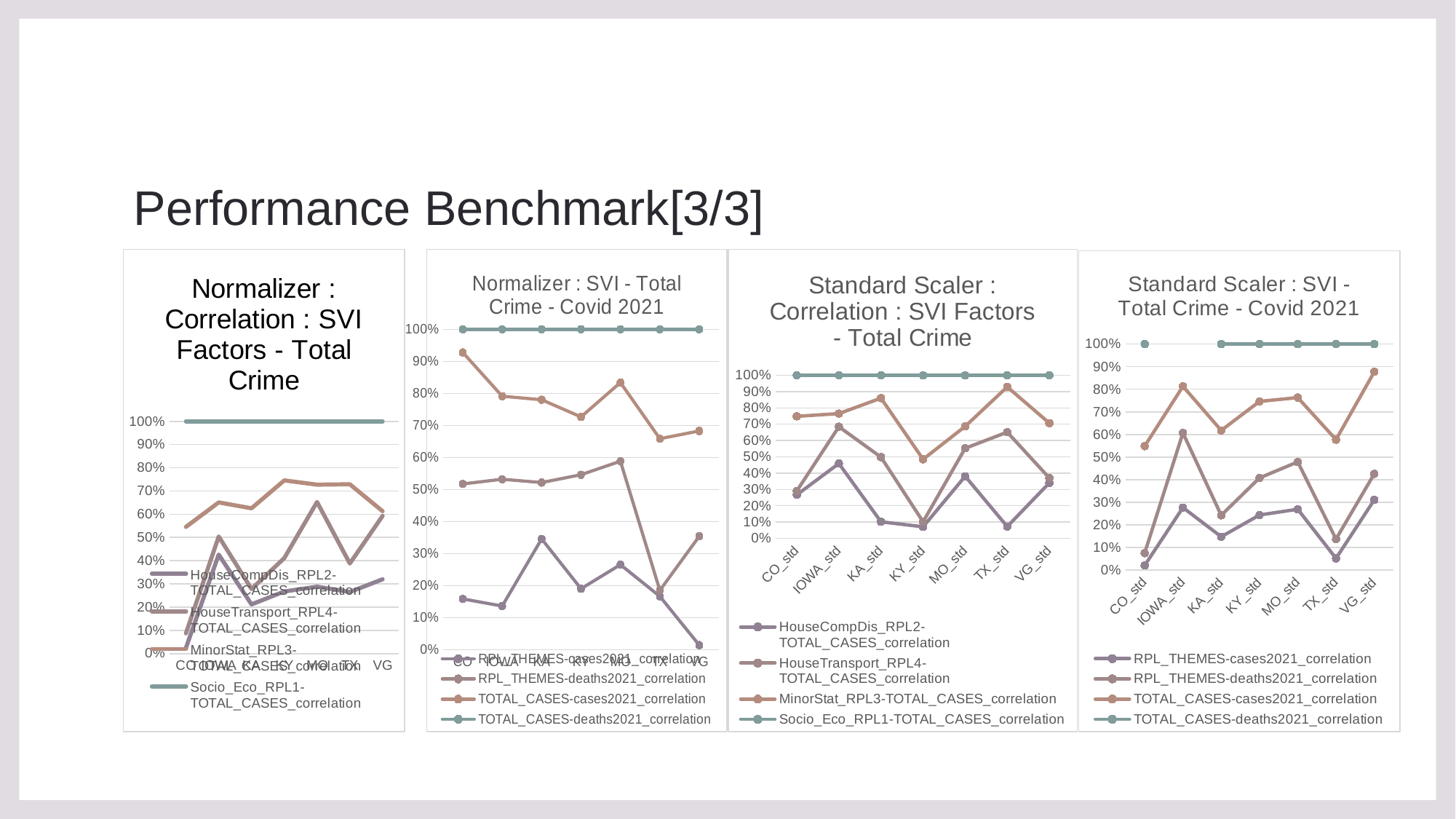

# Performance Benchmark[3/3]

### Chart:
Normalizer : Correlation : SVI Factors - Total Crime

| Category |  |  |  |  |
|---|---|---|---|---|
| CO | -0.024119379306492 | -0.062083742538822 | 0.453475793378434 | 0.45011213570952 |
| IOWA | 0.0913919854014716 | -0.0167360086448053 | 0.0314484157466461 | 0.0749018093066602 |
| KA | 0.290259004074779 | 0.0911162895487048 | 0.477007464280685 | 0.513994635244157 |
| KY | 0.262553428192149 | 0.14147459840368 | 0.328608351322857 | 0.250065844919223 |
| MO | 0.168843584212805 | 0.214038021919848 | 0.0438103991240823 | 0.159943518864325 |
| TX | 0.209928952660176 | 0.0972927244915066 | 0.27050389991484 | 0.214815888329517 |
| VG | -0.113089769420512 | -0.0965206941470186 | 0.00706263218651054 | -0.136894349427348 |

### Chart: Normalizer : SVI - Total Crime - Covid 2021

| Category |  |  |  |  |
|---|---|---|---|---|
| CO | 0.088437243698172 | 0.199751783087481 | -0.22829850272935 | -0.0402706440571017 |
| IOWA | -0.0750645214819051 | 0.217463970688601 | -0.142381329663929 | -0.114810083198172 |
| KA | -0.185127588710356 | -0.094075596003444 | -0.138218471022321 | 0.11760673030243 |
| KY | 0.139314486916521 | 0.25992390322606 | 0.131868593200073 | 0.199758866904188 |
| MO | 0.201979396466484 | 0.245296382153881 | -0.186568084914191 | -0.126304593706079 |
| TX | -0.10243003492591 | 0.0114927106054994 | -0.290587554149726 | -0.209627103772187 |
| VG | -0.00862058535814353 | 0.198769702267685 | -0.192511096457503 | -0.185732397487872 |

### Chart: Standard Scaler : Correlation : SVI Factors - Total Crime

| Category |  |  |  |  |
|---|---|---|---|---|
| CO_std | -0.134904632344058 | 0.012105470881005 | 0.231430394168897 | -0.127247468404098 |
| IOWA_std | 0.202202295990222 | 0.099303193971026 | 0.0355349263786919 | 0.103436788749439 |
| KA_std | -0.0560525788728721 | 0.218392848866289 | 0.199415525161177 | -0.0771718514134717 |
| KY_std | -0.0525063887128871 | -0.0229448060363809 | 0.284226006624264 | -0.382042345703861 |
| MO_std | -0.542444197338312 | -0.244923844619299 | 0.190984451600468 | -0.446788589042312 |
| TX_std | -0.0158488421473561 | 0.127226681188341 | 0.0609692177669052 | 0.0156318258592239 |
| VG_std | -0.265566634306357 | 0.0232465486571161 | 0.262631901571173 | -0.228861830279207 |

### Chart: Standard Scaler : SVI - Total Crime - Covid 2021

| Category |  |  |  |  |
|---|---|---|---|---|
| CO_std | 0.0388647715778172 | 0.104877836319134 | 0.909321688273163 | 0.867747773443942 |
| IOWA_std | 0.211435646297381 | 0.252435967021715 | 0.157610758183156 | 0.14292245404284 |
| KA_std | 0.221603395339188 | 0.142177623024084 | 0.563715174369259 | 0.573758071278813 |
| KY_std | -0.0796449059480225 | -0.0537064411477502 | 0.110698271966502 | 0.0829663171042942 |
| MO_std | -0.468320677316259 | -0.364560547135045 | 0.495744431204191 | 0.412012886893056 |
| TX_std | -0.0394276077512108 | 0.0650723304087711 | 0.335258111946919 | 0.322335529801143 |
| VG_std | -0.137005062703245 | 0.0507609401087892 | 0.199123439233349 | 0.0541748071934845 |